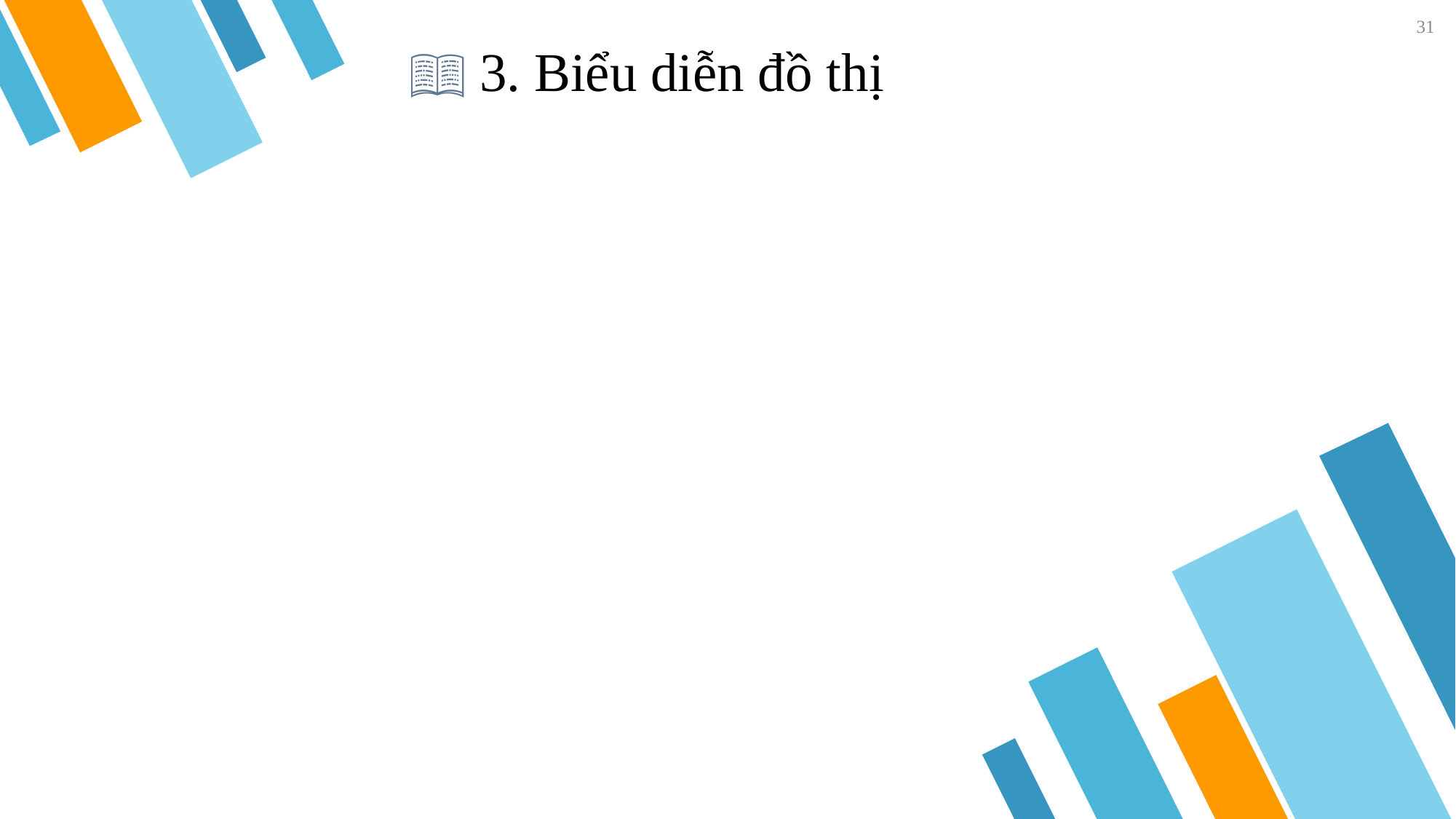

31
📖 3. Biểu diễn đồ thị